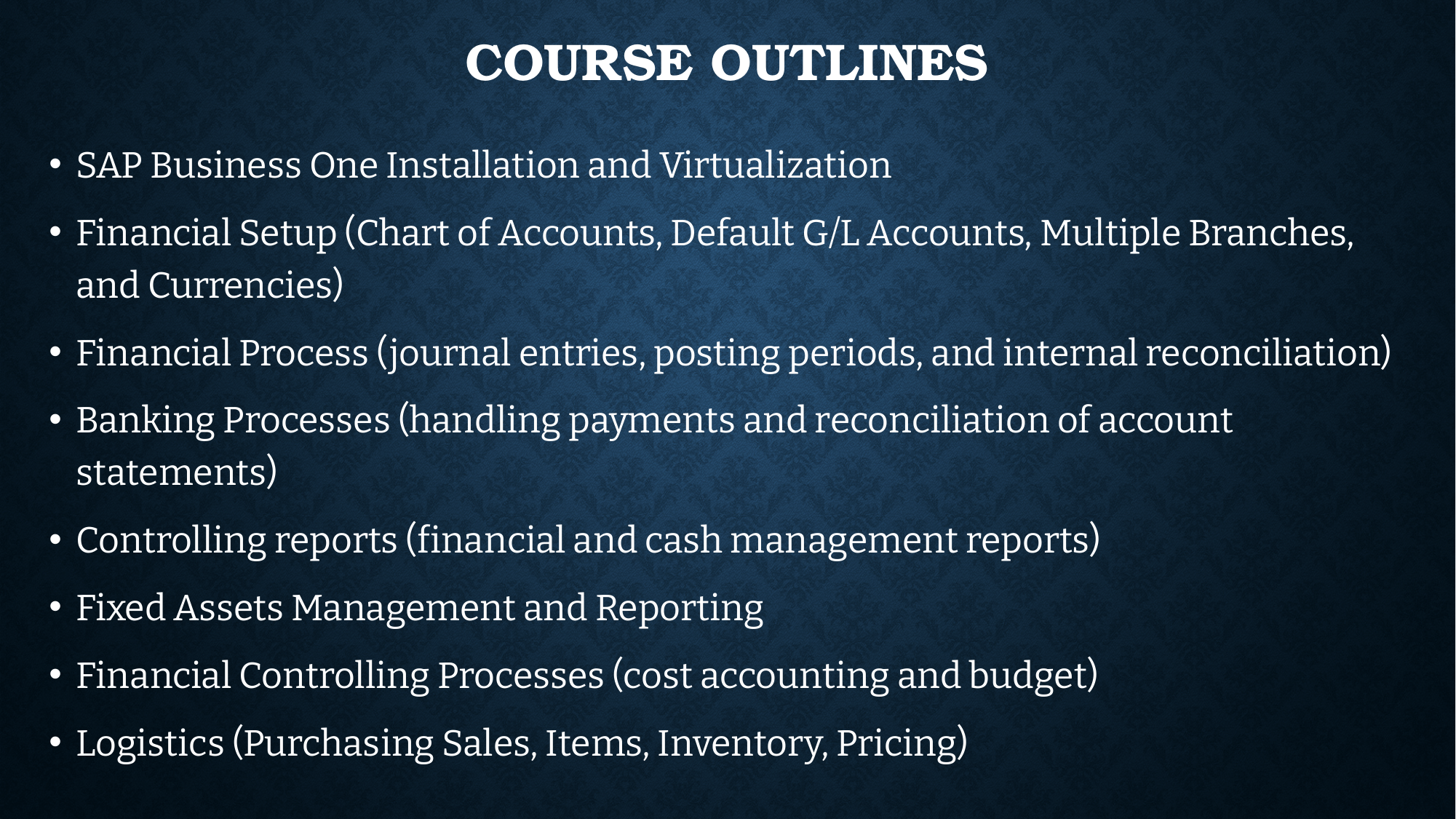

# Course OUTLINES
SAP Business One Installation and Virtualization
Financial Setup (Chart of Accounts, Default G/L Accounts, Multiple Branches, and Currencies)
Financial Process (journal entries, posting periods, and internal reconciliation)
Banking Processes (handling payments and reconciliation of account statements)
Controlling reports (financial and cash management reports)
Fixed Assets Management and Reporting
Financial Controlling Processes (cost accounting and budget)
Logistics (Purchasing Sales, Items, Inventory, Pricing)